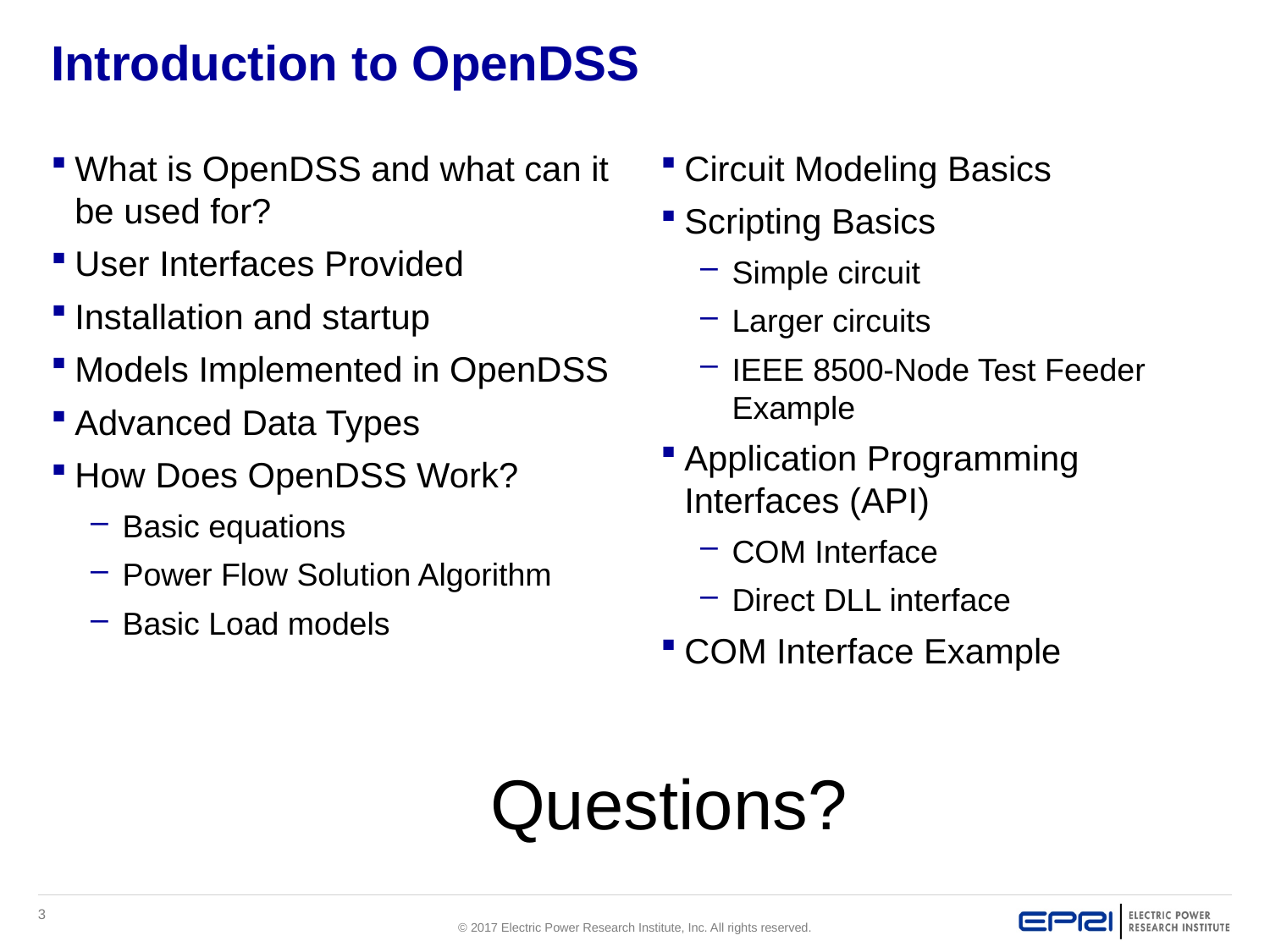

# Introduction to OpenDSS
What is OpenDSS and what can it be used for?
User Interfaces Provided
Installation and startup
Models Implemented in OpenDSS
Advanced Data Types
How Does OpenDSS Work?
Basic equations
Power Flow Solution Algorithm
Basic Load models

Circuit Modeling Basics
Scripting Basics
Simple circuit
Larger circuits
IEEE 8500-Node Test Feeder Example
Application Programming Interfaces (API)
COM Interface
Direct DLL interface
COM Interface Example
Questions?